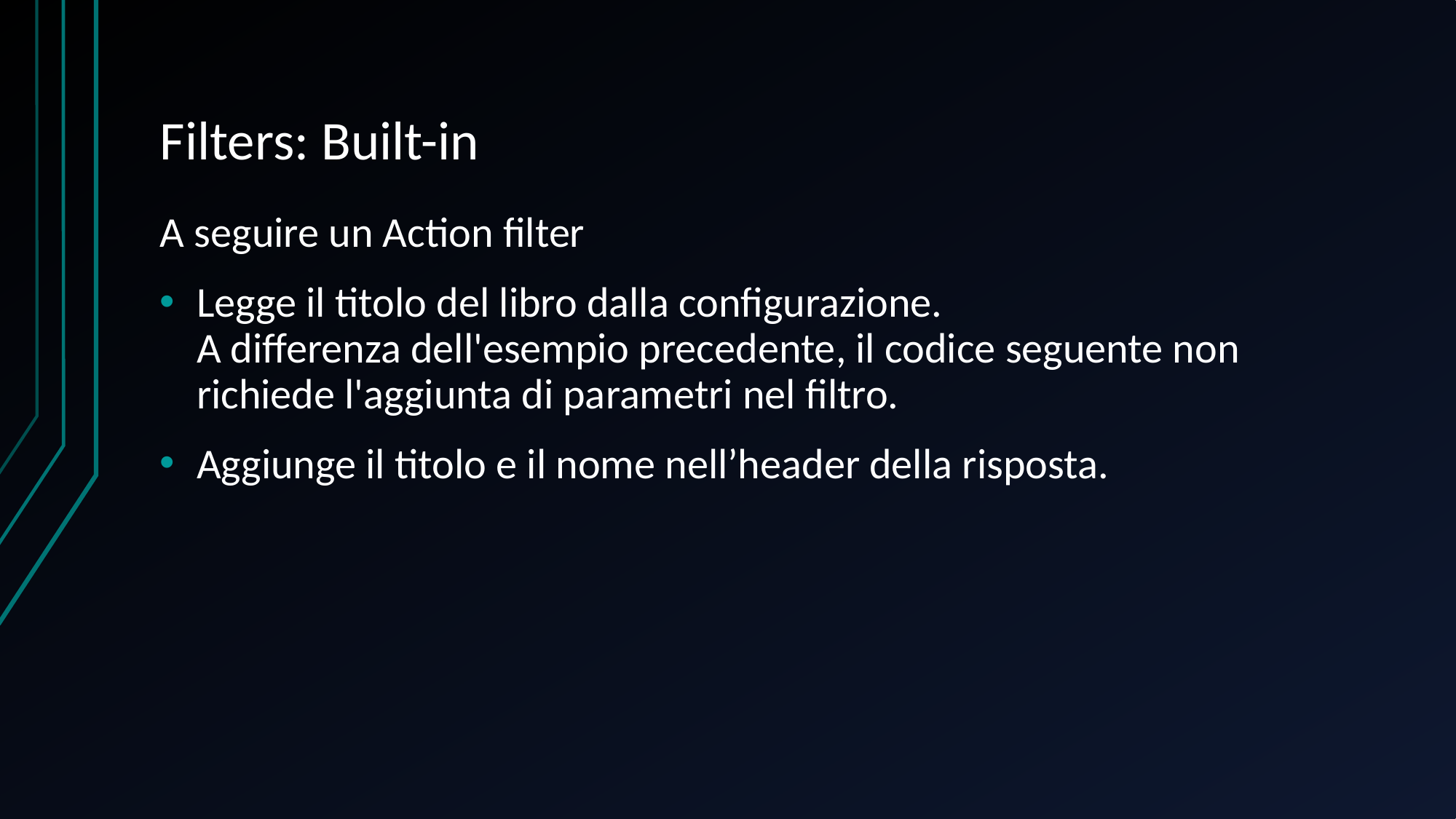

# Filters: Built-in
A seguire un Action filter
Legge il titolo del libro dalla configurazione.
A differenza dell'esempio precedente, il codice seguente non richiede l'aggiunta di parametri nel filtro.
Aggiunge il titolo e il nome nell’header della risposta.